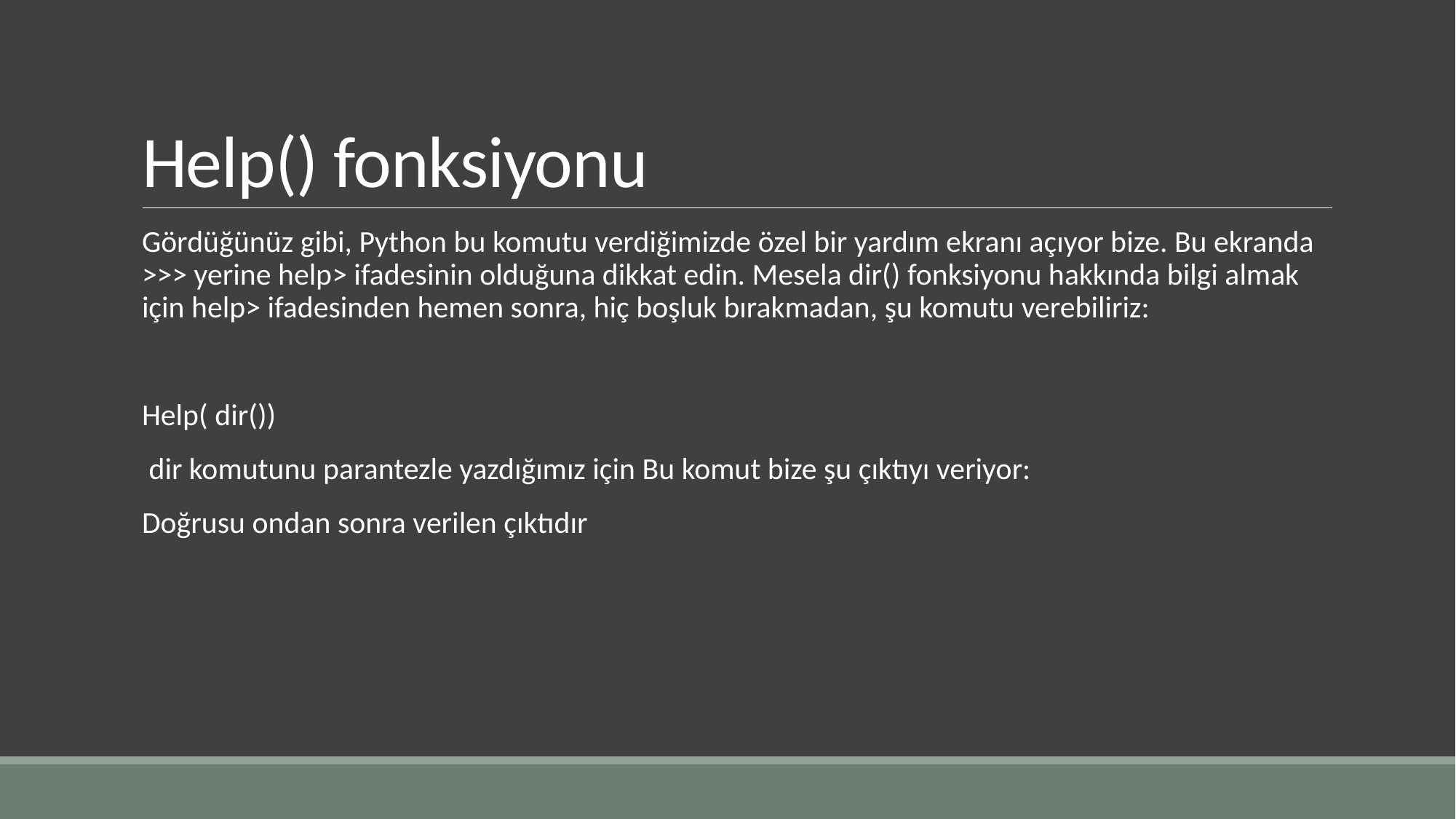

# Help() fonksiyonu
Gördüğünüz gibi, Python bu komutu verdiğimizde özel bir yardım ekranı açıyor bize. Bu ekranda >>> yerine help> ifadesinin olduğuna dikkat edin. Mesela dir() fonksiyonu hakkında bilgi almak için help> ifadesinden hemen sonra, hiç boşluk bırakmadan, şu komutu verebiliriz:

Help( dir())
 dir komutunu parantezle yazdığımız için Bu komut bize şu çıktıyı veriyor:
Doğrusu ondan sonra verilen çıktıdır